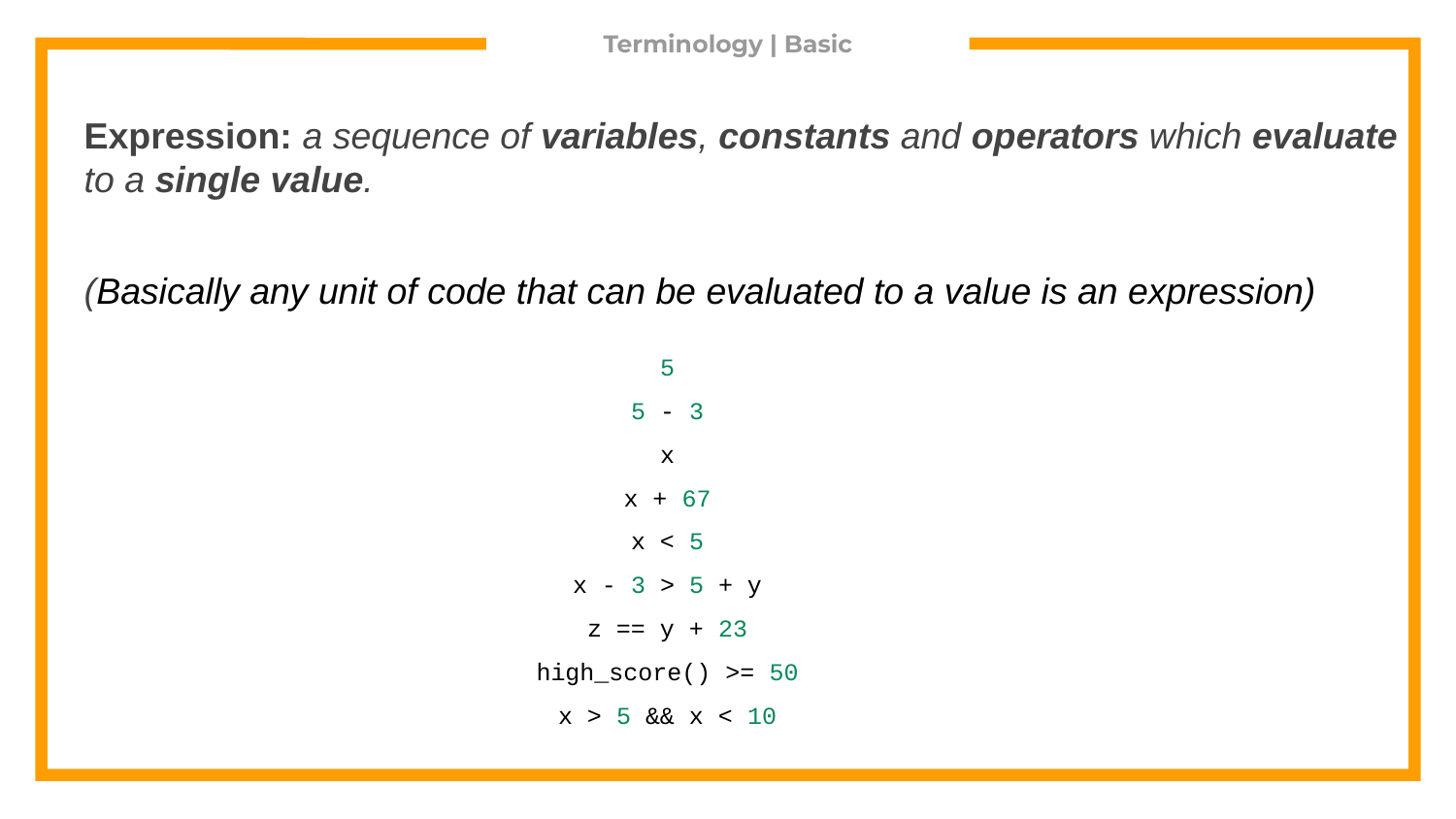

# Terminology | Basic
Expression: a sequence of variables, constants and operators which evaluate to a single value.

(Basically any unit of code that can be evaluated to a value is an expression)

5
5 - 3
x
x + 67
x < 5
x - 3 > 5 + y
z == y + 23
high_score() >= 50
x > 5 && x < 10